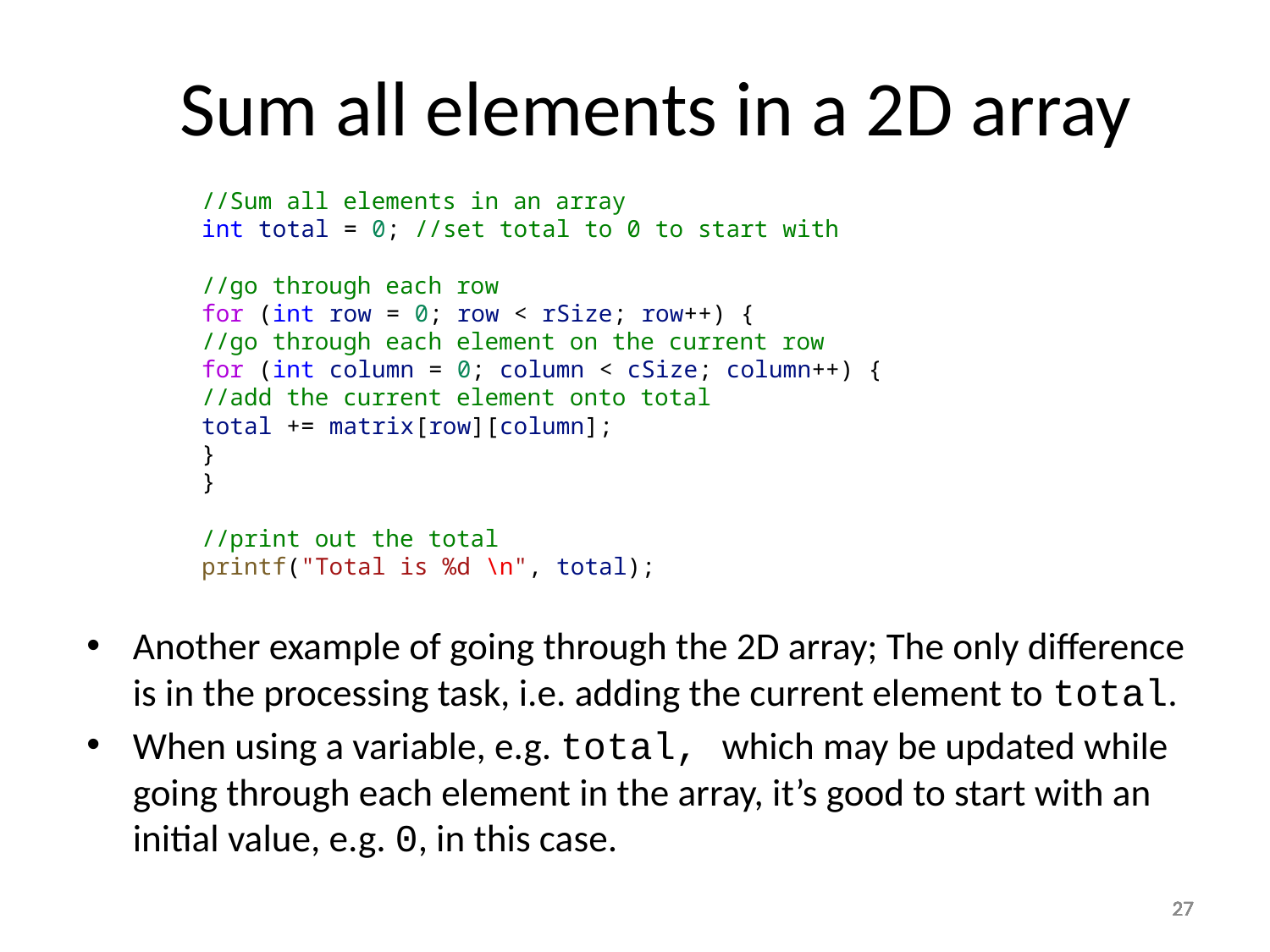

Sum all elements in a 2D array
	//Sum all elements in an array
	int total = 0; //set total to 0 to start with
	//go through each row
	for (int row = 0; row < rSize; row++) {
		//go through each element on the current row
		for (int column = 0; column < cSize; column++) {
			//add the current element onto total
			total += matrix[row][column];
		}
	}
	//print out the total
	printf("Total is %d \n", total);
Another example of going through the 2D array; The only difference is in the processing task, i.e. adding the current element to total.
When using a variable, e.g. total, which may be updated while going through each element in the array, it’s good to start with an initial value, e.g. 0, in this case.
27
27
27
27
27
27
27
27
27
27
27
27
27
27